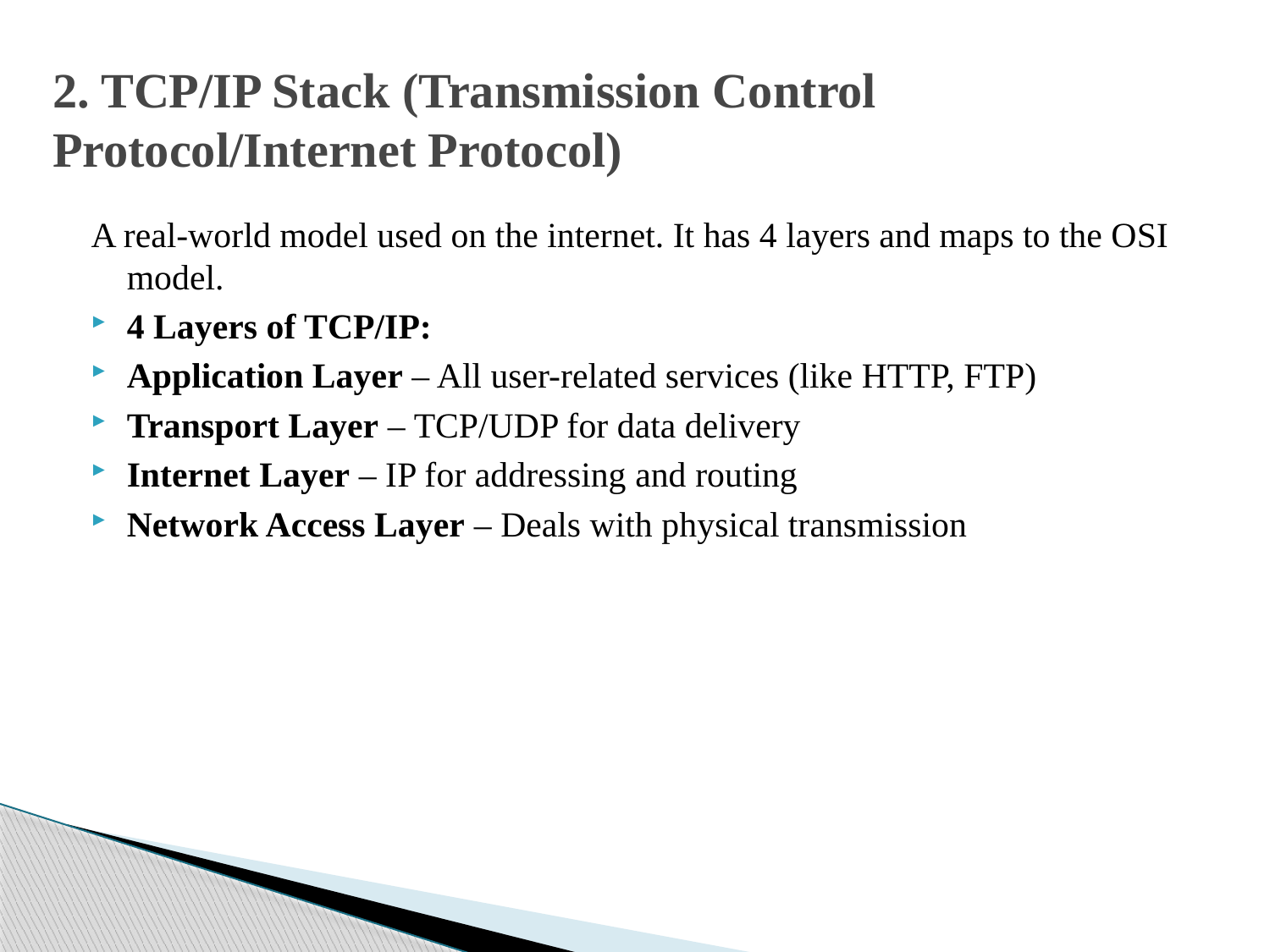

# 2. TCP/IP Stack (Transmission Control Protocol/Internet Protocol)
A real-world model used on the internet. It has 4 layers and maps to the OSI model.
4 Layers of TCP/IP:
Application Layer – All user-related services (like HTTP, FTP)
Transport Layer – TCP/UDP for data delivery
Internet Layer – IP for addressing and routing
Network Access Layer – Deals with physical transmission